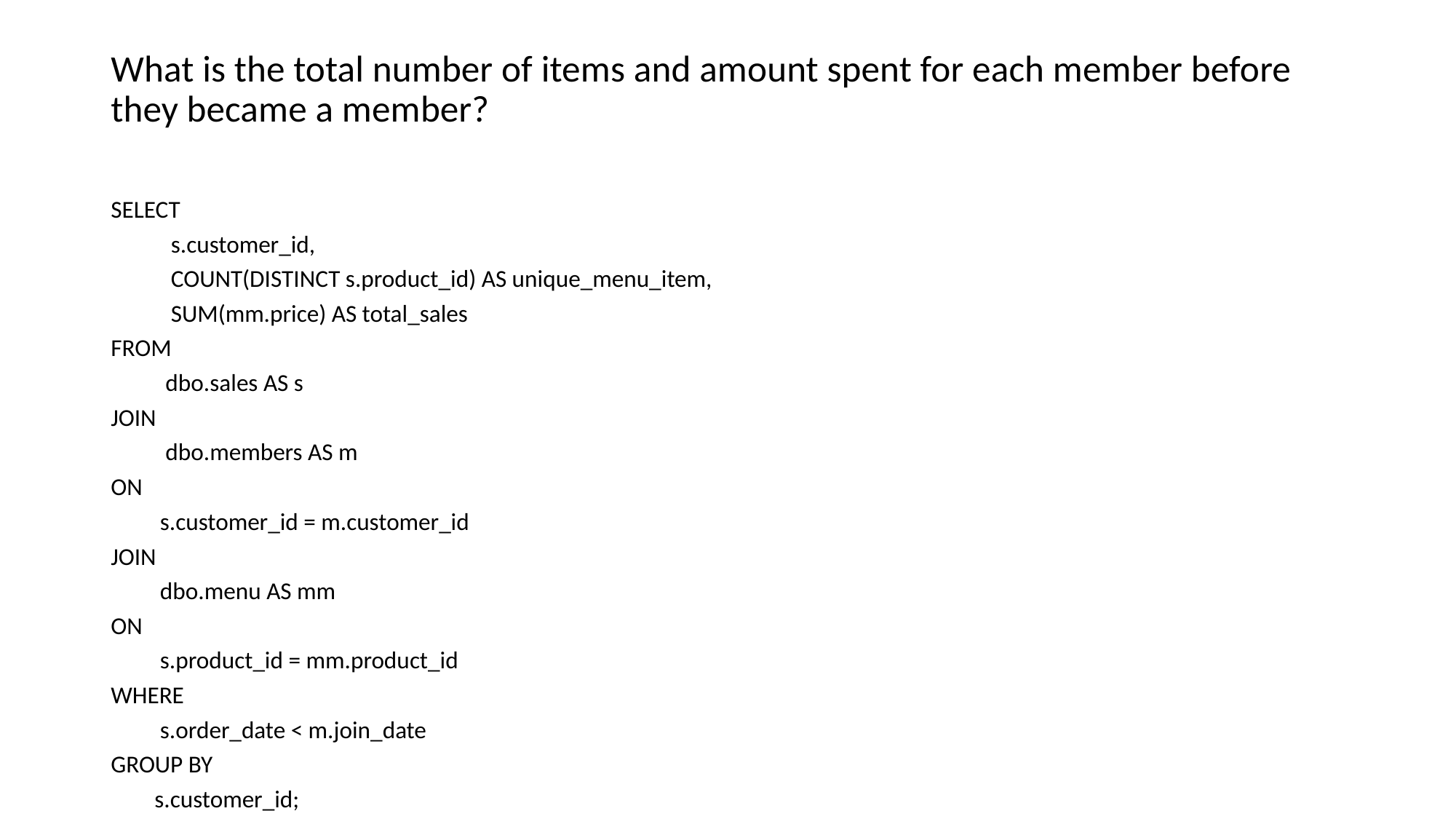

# What is the total number of items and amount spent for each member before they became a member?
SELECT
           s.customer_id,
           COUNT(DISTINCT s.product_id) AS unique_menu_item,
           SUM(mm.price) AS total_sales
FROM
          dbo.sales AS s
JOIN
          dbo.members AS m
ON
         s.customer_id = m.customer_id
JOIN
         dbo.menu AS mm
ON
         s.product_id = mm.product_id
WHERE
         s.order_date < m.join_date
GROUP BY
        s.customer_id;